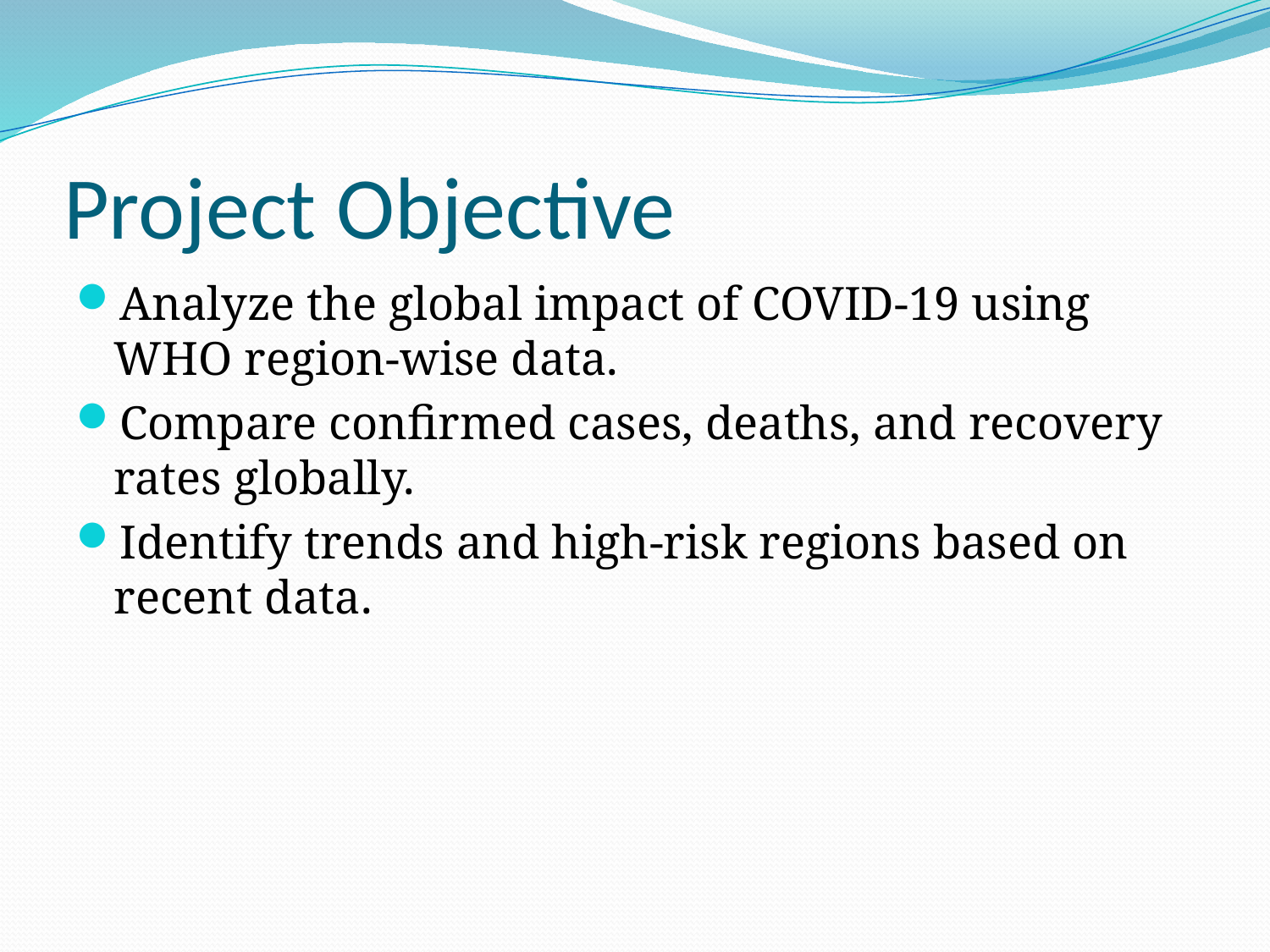

# Project Objective
Analyze the global impact of COVID-19 using WHO region-wise data.
Compare confirmed cases, deaths, and recovery rates globally.
Identify trends and high-risk regions based on recent data.